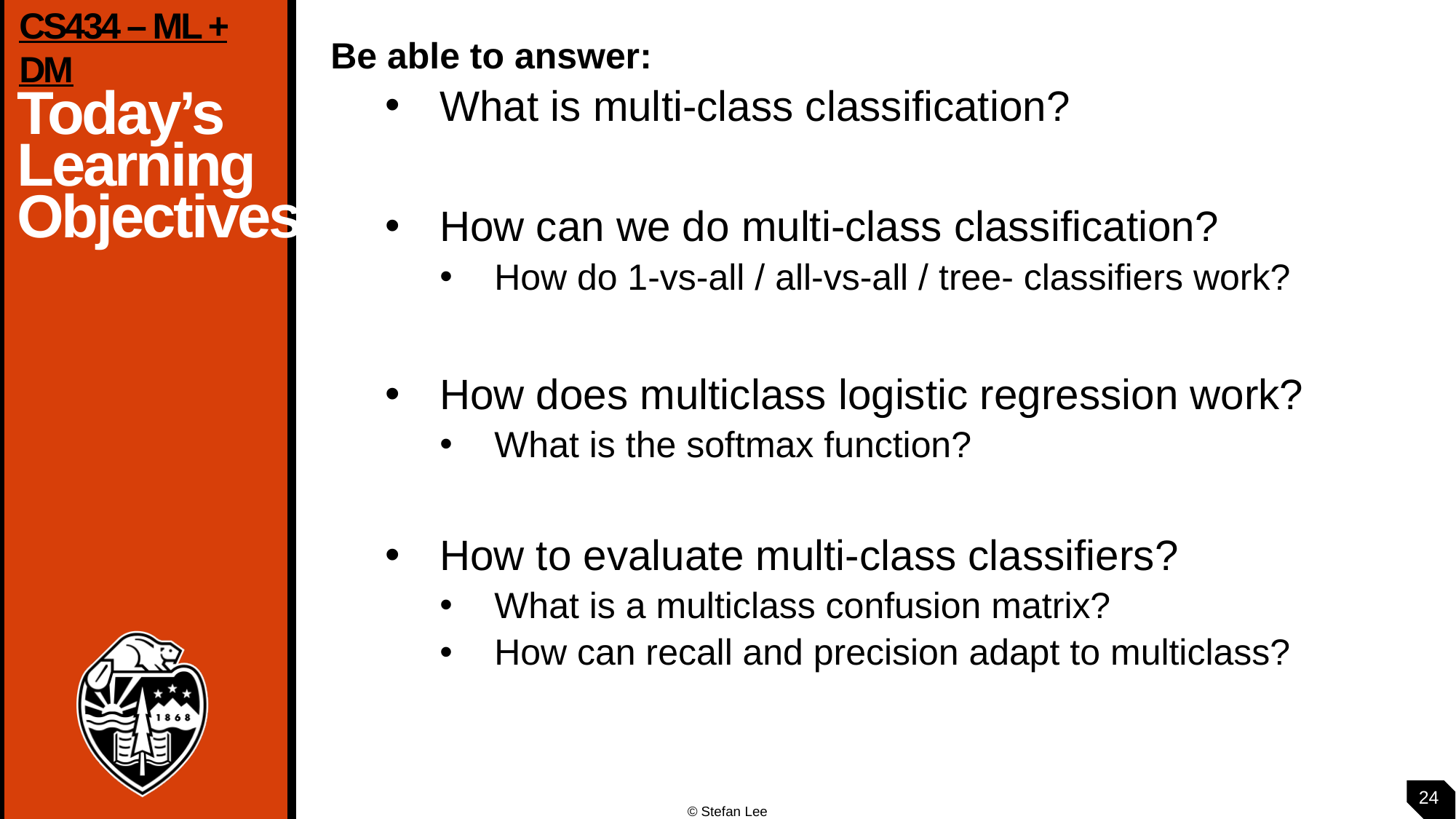

Be able to answer:
What is multi-class classification?

How can we do multi-class classification?
How do 1-vs-all / all-vs-all / tree- classifiers work?

How does multiclass logistic regression work?
What is the softmax function?

How to evaluate multi-class classifiers?
What is a multiclass confusion matrix?
How can recall and precision adapt to multiclass?

24